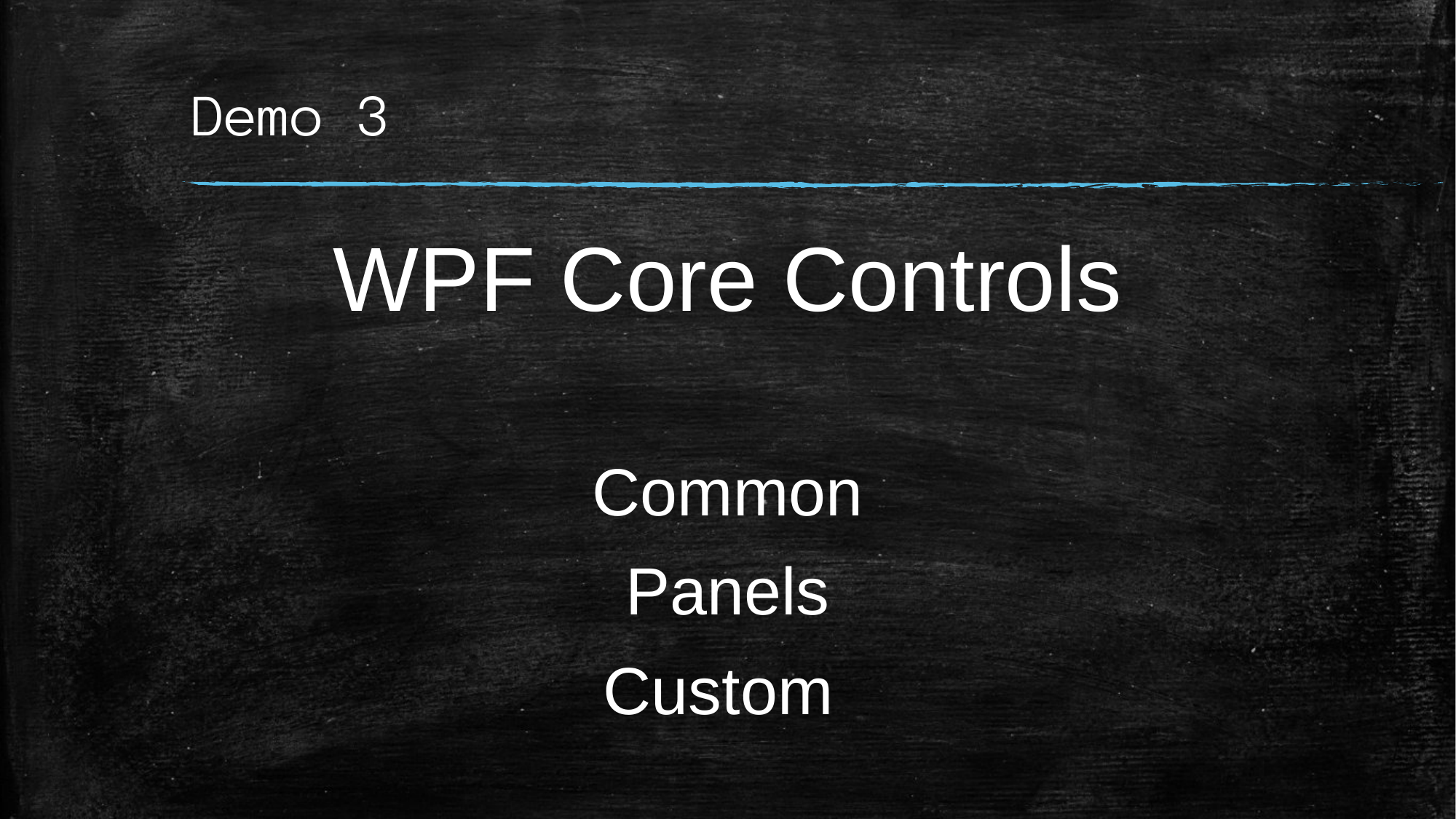

# Demo 3
WPF Core Controls

Common
Panels
Custom